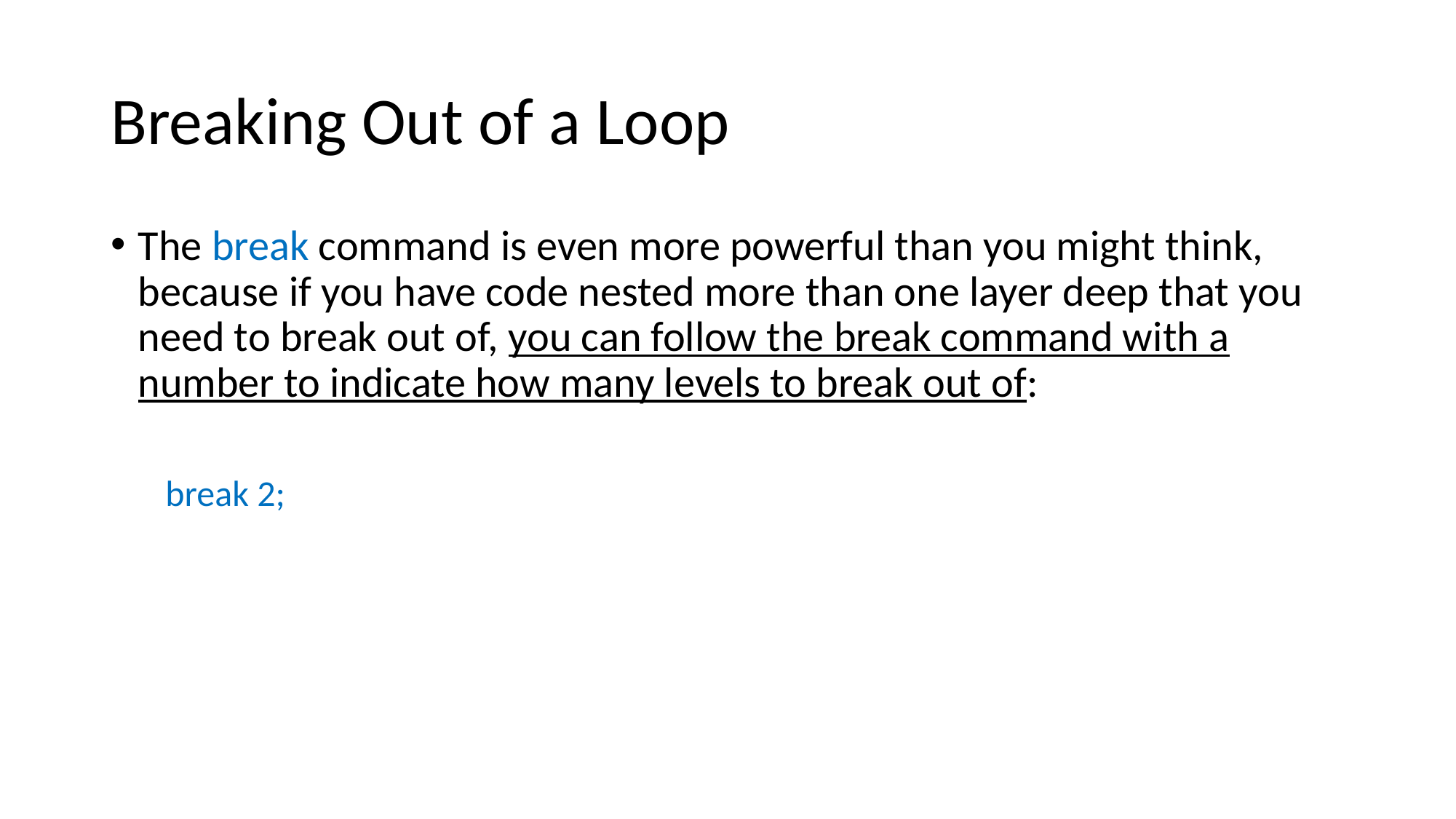

# Breaking Out of a Loop
The break command is even more powerful than you might think, because if you have code nested more than one layer deep that you need to break out of, you can follow the break command with a number to indicate how many levels to break out of:

break 2;